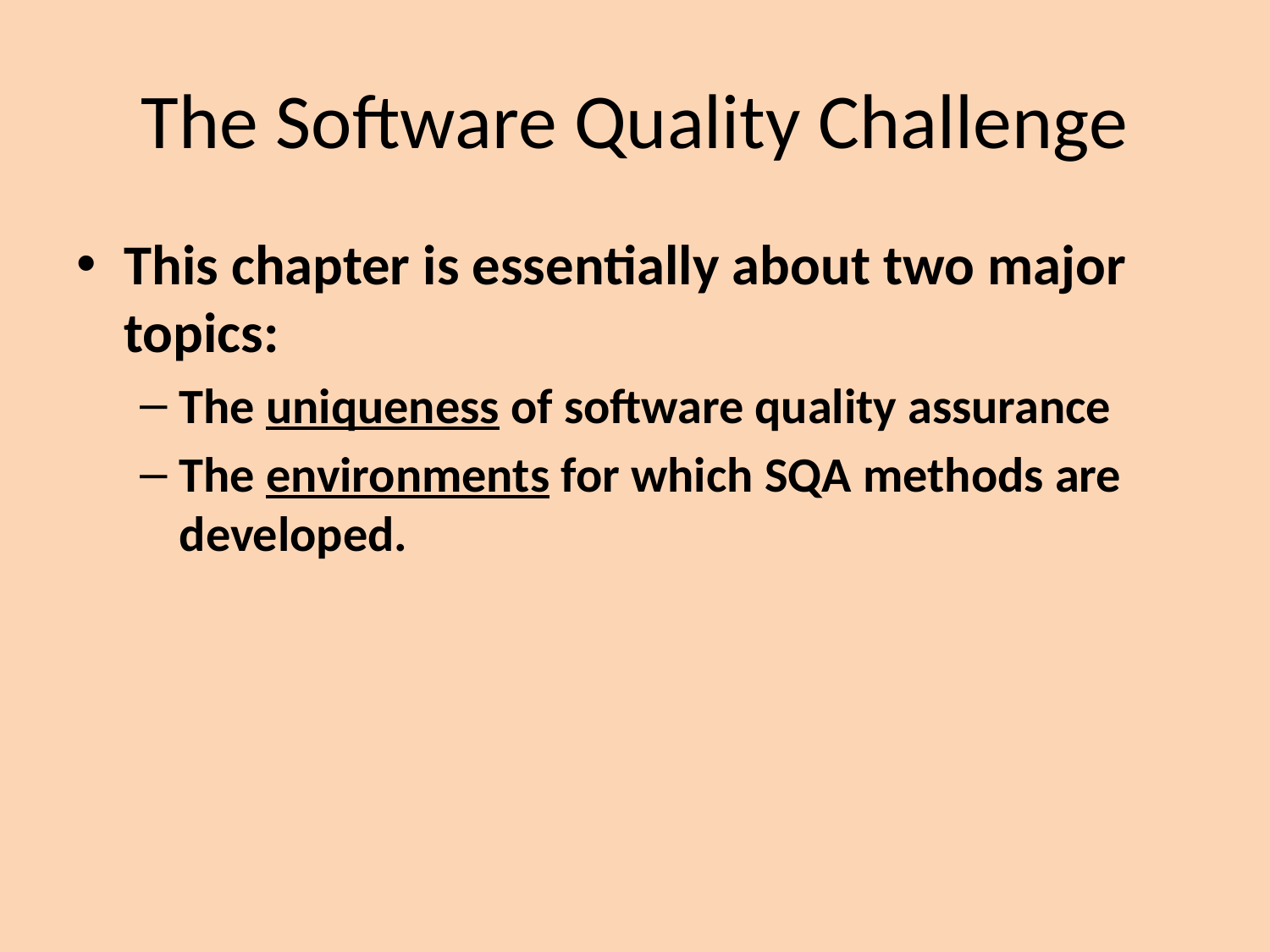

# The Software Quality Challenge
This chapter is essentially about two major topics:
The uniqueness of software quality assurance
The environments for which SQA methods are developed.